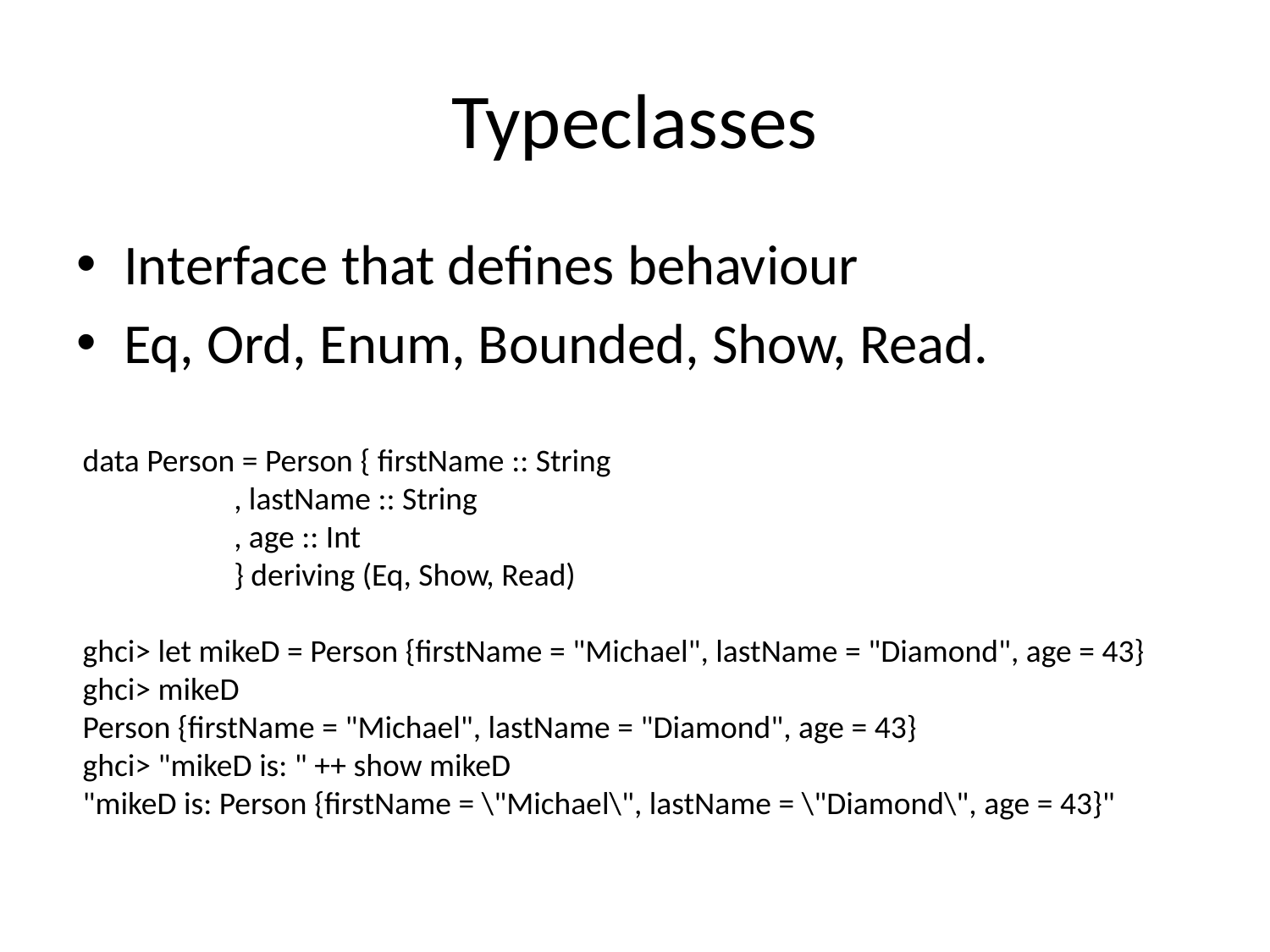

# Typeclasses
Interface that defines behaviour
Eq, Ord, Enum, Bounded, Show, Read.

data Person = Person { firstName :: String
                     , lastName :: String
                     , age :: Int
                     } deriving (Eq, Show, Read)

ghci> let mikeD = Person {firstName = "Michael", lastName = "Diamond", age = 43}
ghci> mikeD
Person {firstName = "Michael", lastName = "Diamond", age = 43}
ghci> "mikeD is: " ++ show mikeD
"mikeD is: Person {firstName = \"Michael\", lastName = \"Diamond\", age = 43}"